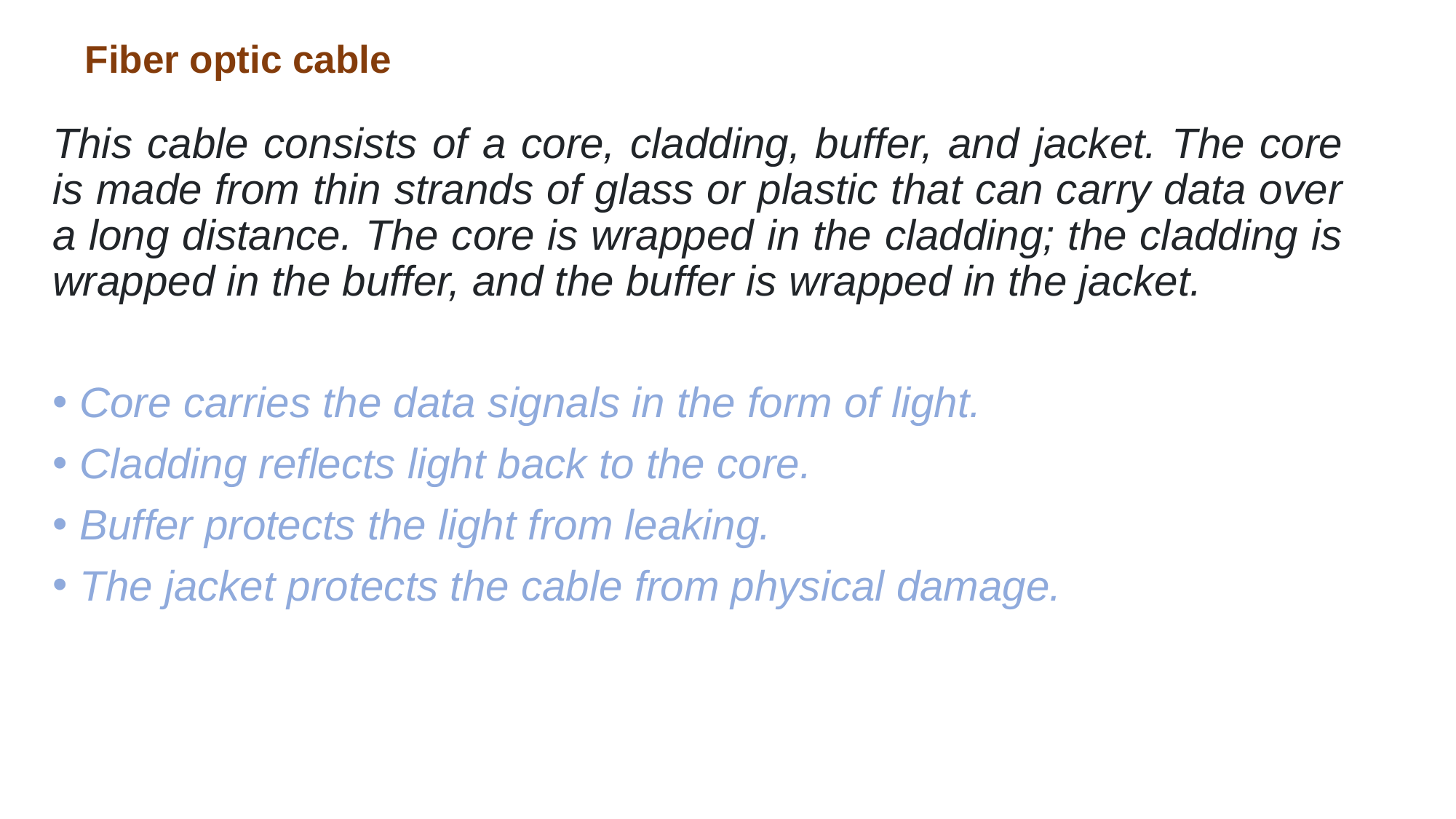

# Fiber optic cable
This cable consists of a core, cladding, buffer, and jacket. The core is made from thin strands of glass or plastic that can carry data over a long distance. The core is wrapped in the cladding; the cladding is wrapped in the buffer, and the buffer is wrapped in the jacket.

Core carries the data signals in the form of light.
Cladding reflects light back to the core.
Buffer protects the light from leaking.
The jacket protects the cable from physical damage.